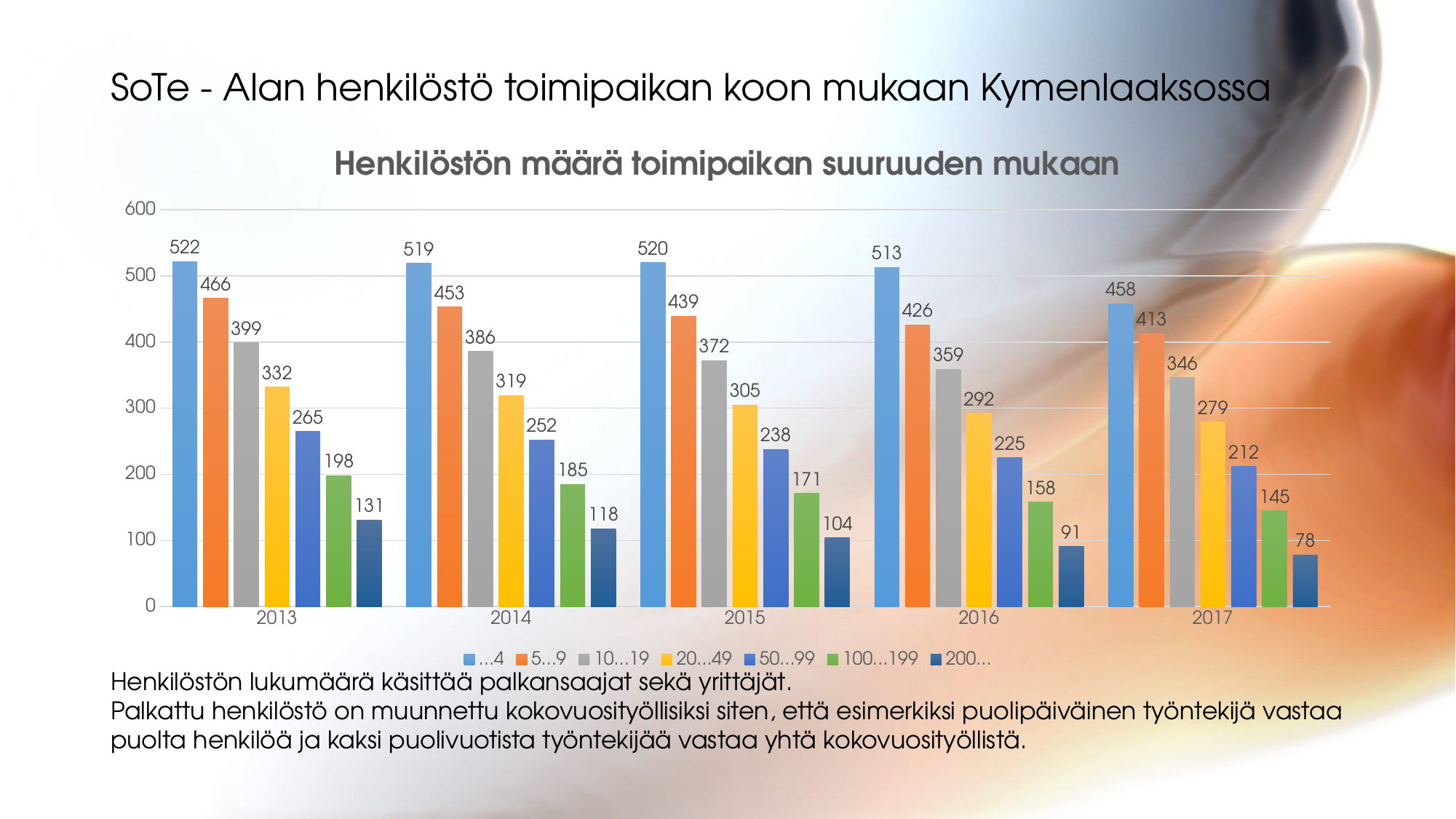

# SoTe - Alan henkilöstö toimipaikan koon mukaan Kymenlaaksossa

### Chart: Henkilöstön määrä toimipaikan suuruuden mukaan

| Category | …4 | 5…9 | 10…19 | 20…49 | 50…99 | 100…199 | 200… |
|---|---|---|---|---|---|---|---|
| 2013 | 522.0 | 466.0 | 399.0 | 332.0 | 265.0 | 198.0 | 131.0 |
| 2014 | 519.0 | 453.0 | 386.0 | 319.0 | 252.0 | 185.0 | 118.0 |
| 2015 | 520.0 | 439.0 | 372.0 | 305.0 | 238.0 | 171.0 | 104.0 |
| 2016 | 513.0 | 426.0 | 359.0 | 292.0 | 225.0 | 158.0 | 91.0 |
| 2017 | 458.0 | 413.0 | 346.0 | 279.0 | 212.0 | 145.0 | 78.0 |
Henkilöstön lukumäärä käsittää palkansaajat sekä yrittäjät.
Palkattu henkilöstö on muunnettu kokovuosityöllisiksi siten, että esimerkiksi puolipäiväinen työntekijä vastaa puolta henkilöä ja kaksi puolivuotista työntekijää vastaa yhtä kokovuosityöllistä.